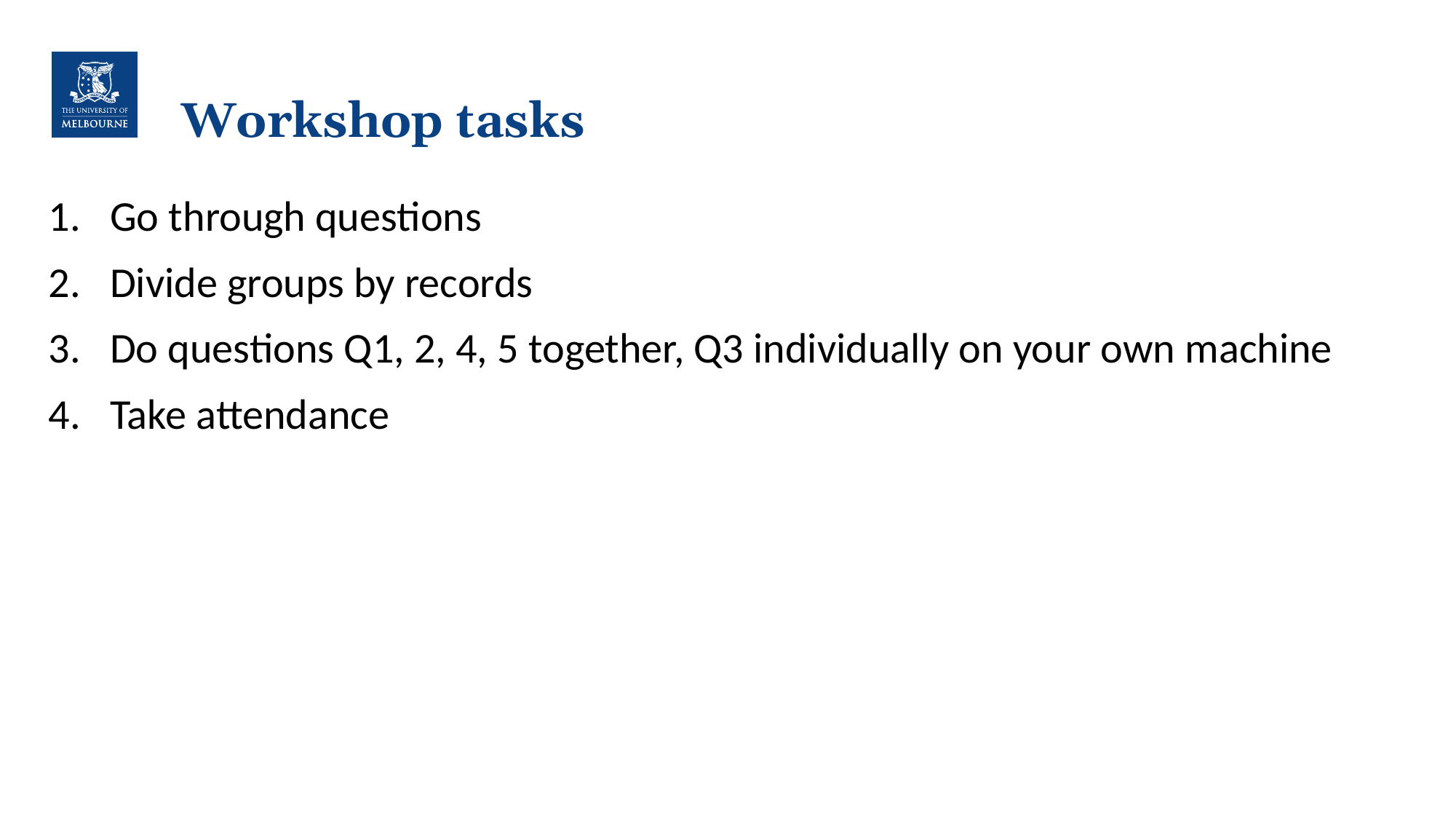

# Workshop tasks
Go through questions
Divide groups by records
Do questions Q1, 2, 4, 5 together, Q3 individually on your own machine
Take attendance